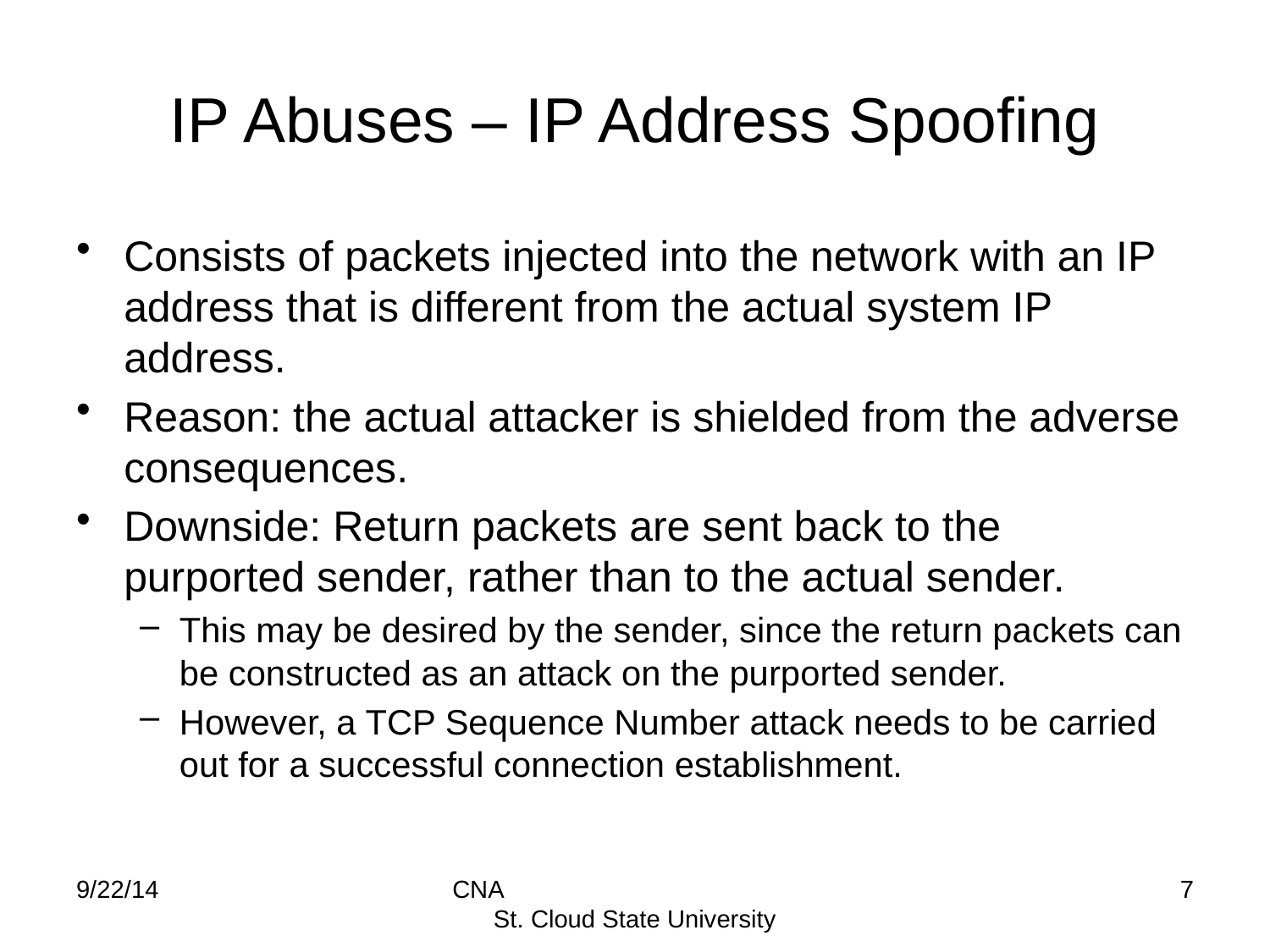

# IP Abuses – IP Address Spoofing
Consists of packets injected into the network with an IP address that is different from the actual system IP address.
Reason: the actual attacker is shielded from the adverse consequences.
Downside: Return packets are sent back to the purported sender, rather than to the actual sender.
This may be desired by the sender, since the return packets can be constructed as an attack on the purported sender.
However, a TCP Sequence Number attack needs to be carried out for a successful connection establishment.

9/22/14
CNA                                              St. Cloud State University
7